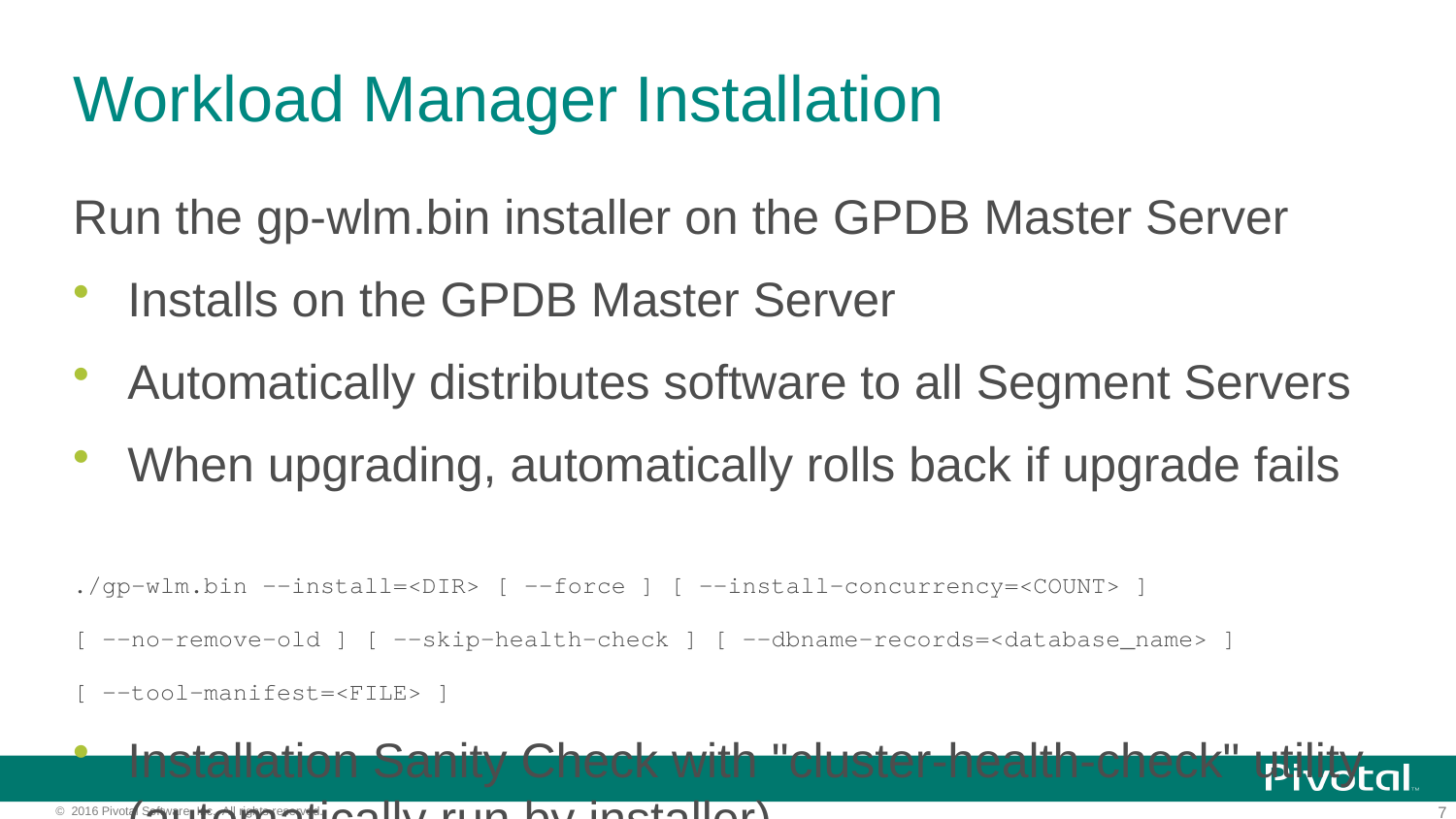

# Workload Manager Installation
Run the gp-wlm.bin installer on the GPDB Master Server
Installs on the GPDB Master Server
Automatically distributes software to all Segment Servers
When upgrading, automatically rolls back if upgrade fails

./gp-wlm.bin --install=<DIR> [ --force ] [ --install-concurrency=<COUNT> ]
[ --no-remove-old ] [ --skip-health-check ] [ --dbname-records=<database_name> ]
[ --tool-manifest=<FILE> ]
Installation Sanity Check with "cluster-health-check" utility (automatically run by installer)